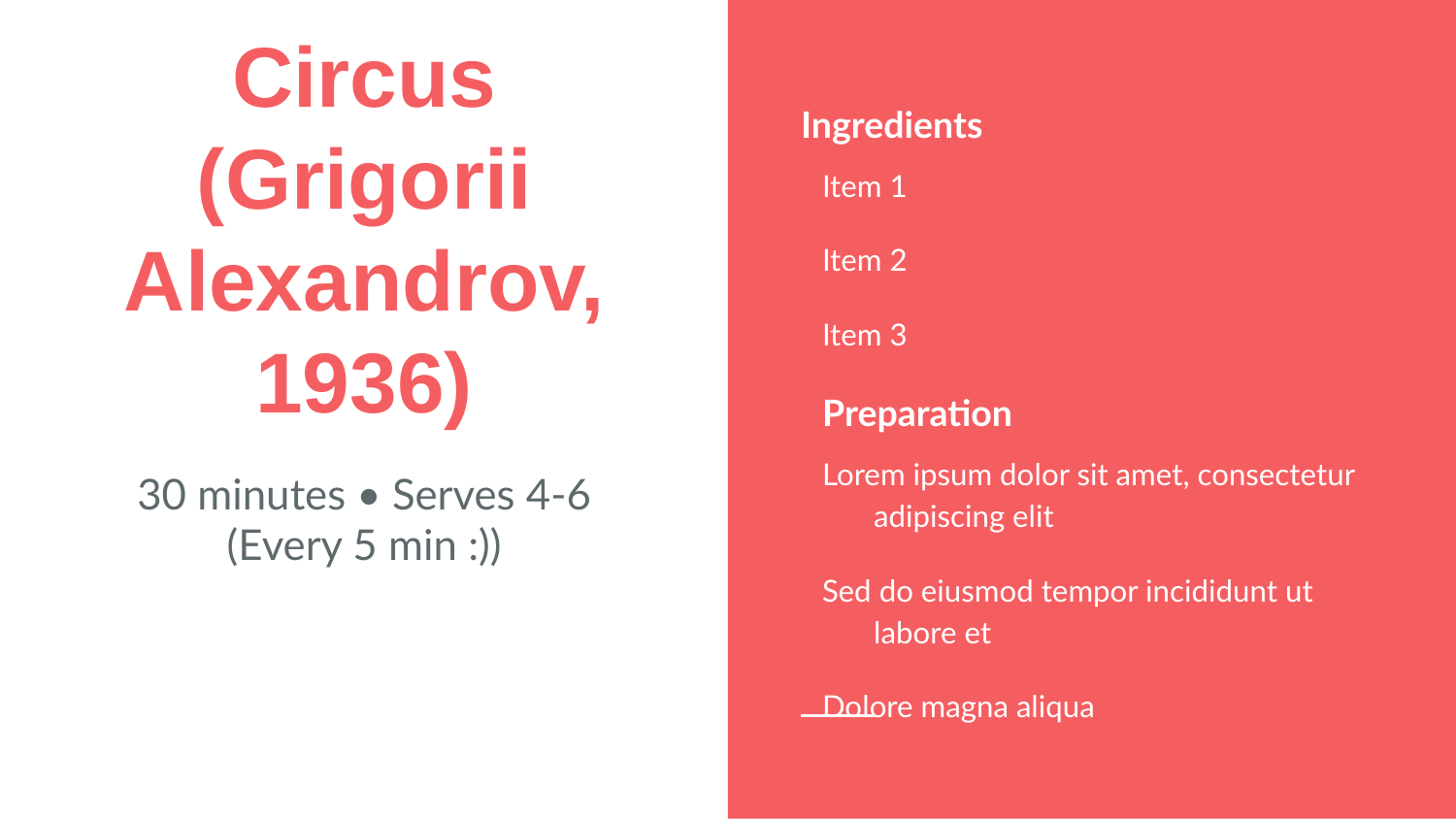

Ingredients
Item 1
Item 2
Item 3
Preparation
Lorem ipsum dolor sit amet, consectetur adipiscing elit
Sed do eiusmod tempor incididunt ut labore et
Dolore magna aliqua
# Circus (Grigorii Alexandrov, 1936)
30 minutes • Serves 4-6
(Every 5 min :))